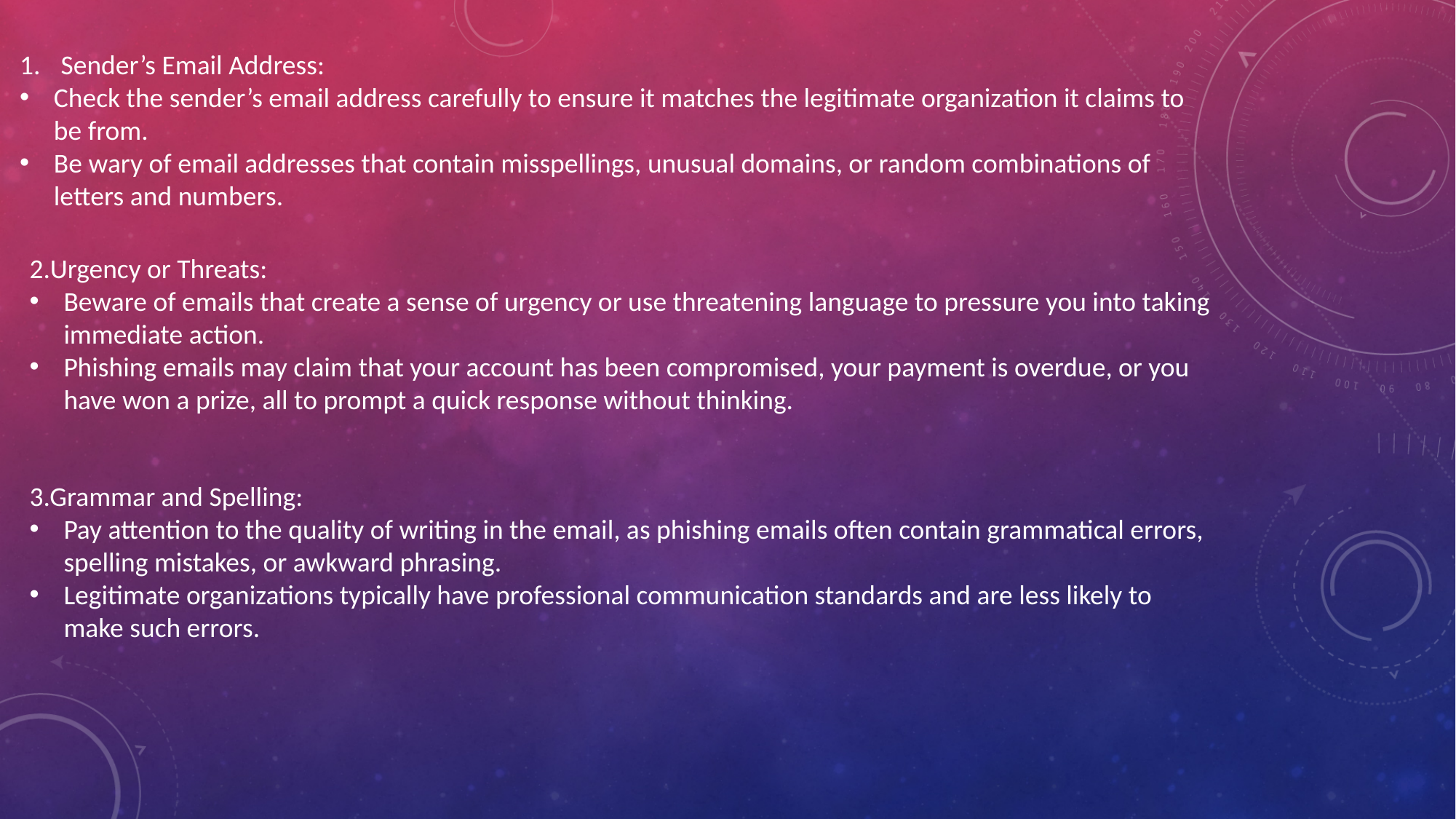

Sender’s Email Address:
Check the sender’s email address carefully to ensure it matches the legitimate organization it claims to be from.
Be wary of email addresses that contain misspellings, unusual domains, or random combinations of letters and numbers.
2.Urgency or Threats:
Beware of emails that create a sense of urgency or use threatening language to pressure you into taking immediate action.
Phishing emails may claim that your account has been compromised, your payment is overdue, or you have won a prize, all to prompt a quick response without thinking.
3.Grammar and Spelling:
Pay attention to the quality of writing in the email, as phishing emails often contain grammatical errors, spelling mistakes, or awkward phrasing.
Legitimate organizations typically have professional communication standards and are less likely to make such errors.